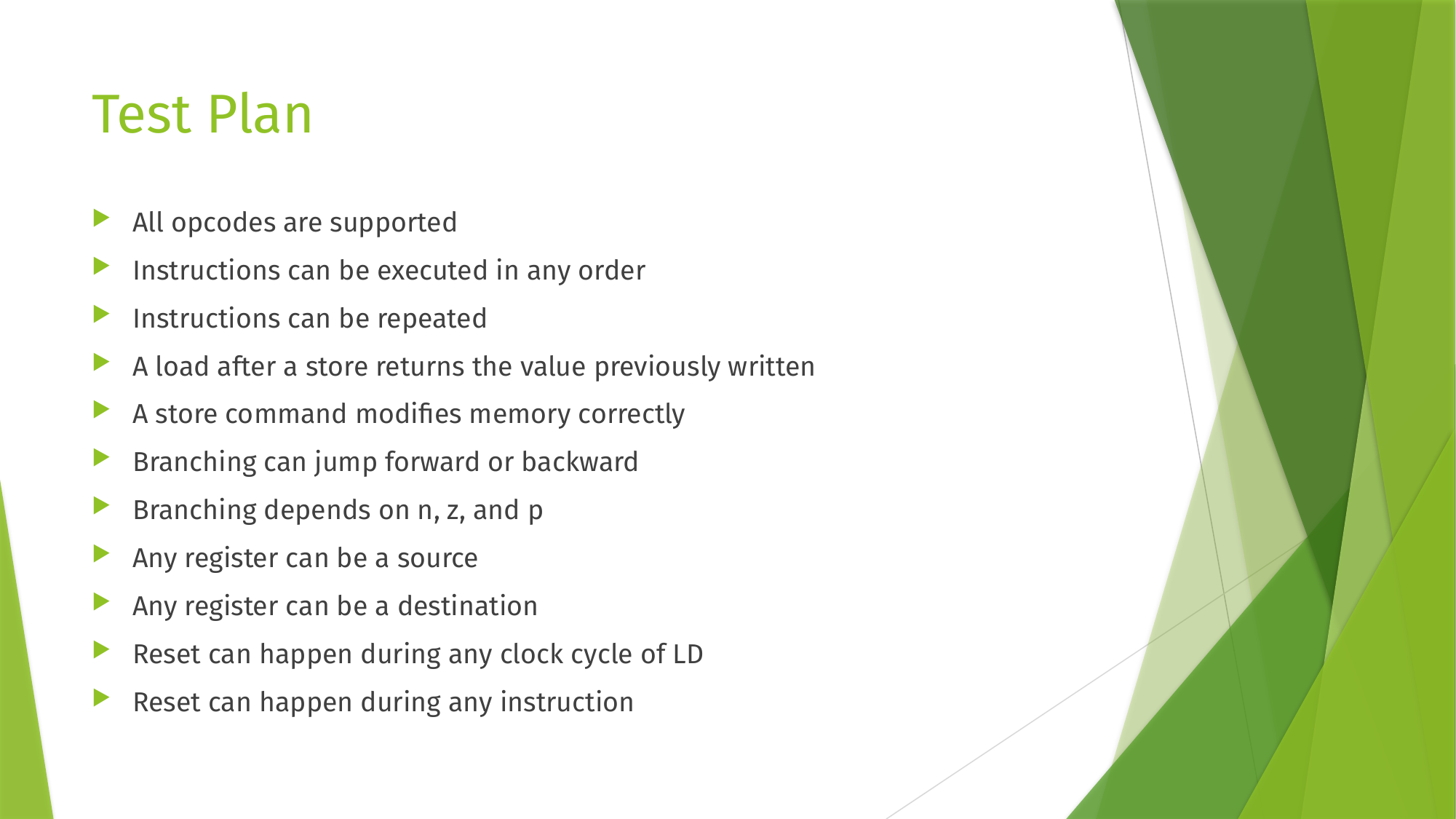

# Test Plan
All opcodes are supported
Instructions can be executed in any order
Instructions can be repeated
A load after a store returns the value previously written
A store command modifies memory correctly
Branching can jump forward or backward
Branching depends on n, z, and p
Any register can be a source
Any register can be a destination
Reset can happen during any clock cycle of LD
Reset can happen during any instruction